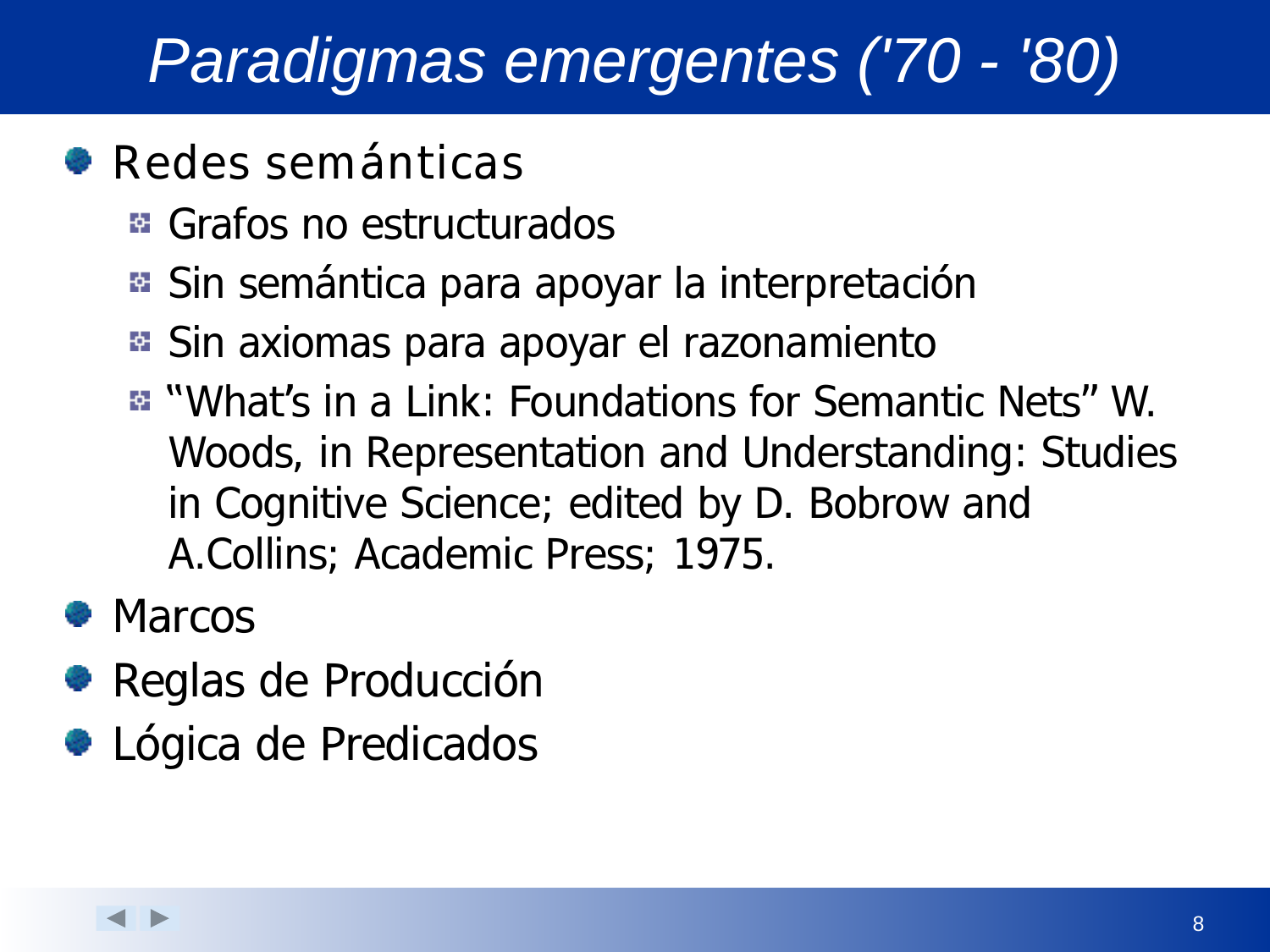

# Paradigmas emergentes ('70 - '80)
Redes semánticas
Grafos no estructurados
Sin semántica para apoyar la interpretación
Sin axiomas para apoyar el razonamiento
“What’s in a Link: Foundations for Semantic Nets” W. Woods, in Representation and Understanding: Studies in Cognitive Science; edited by D. Bobrow and A.Collins; Academic Press; 1975.
Marcos
Reglas de Producción
Lógica de Predicados
8